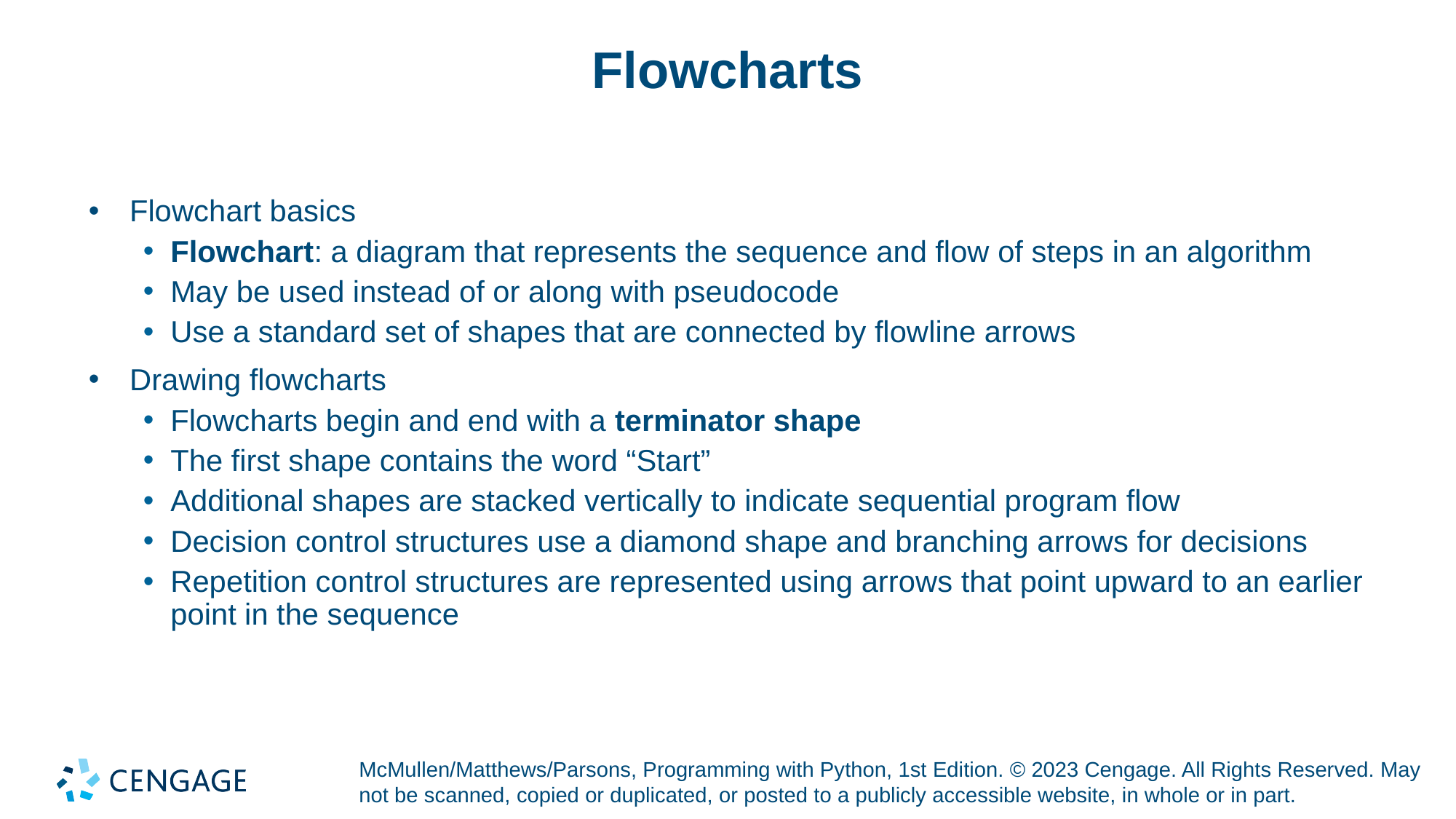

# Flowcharts
Flowchart basics
Flowchart: a diagram that represents the sequence and flow of steps in an algorithm
May be used instead of or along with pseudocode
Use a standard set of shapes that are connected by flowline arrows
Drawing flowcharts
Flowcharts begin and end with a terminator shape
The first shape contains the word “Start”
Additional shapes are stacked vertically to indicate sequential program flow
Decision control structures use a diamond shape and branching arrows for decisions
Repetition control structures are represented using arrows that point upward to an earlier point in the sequence